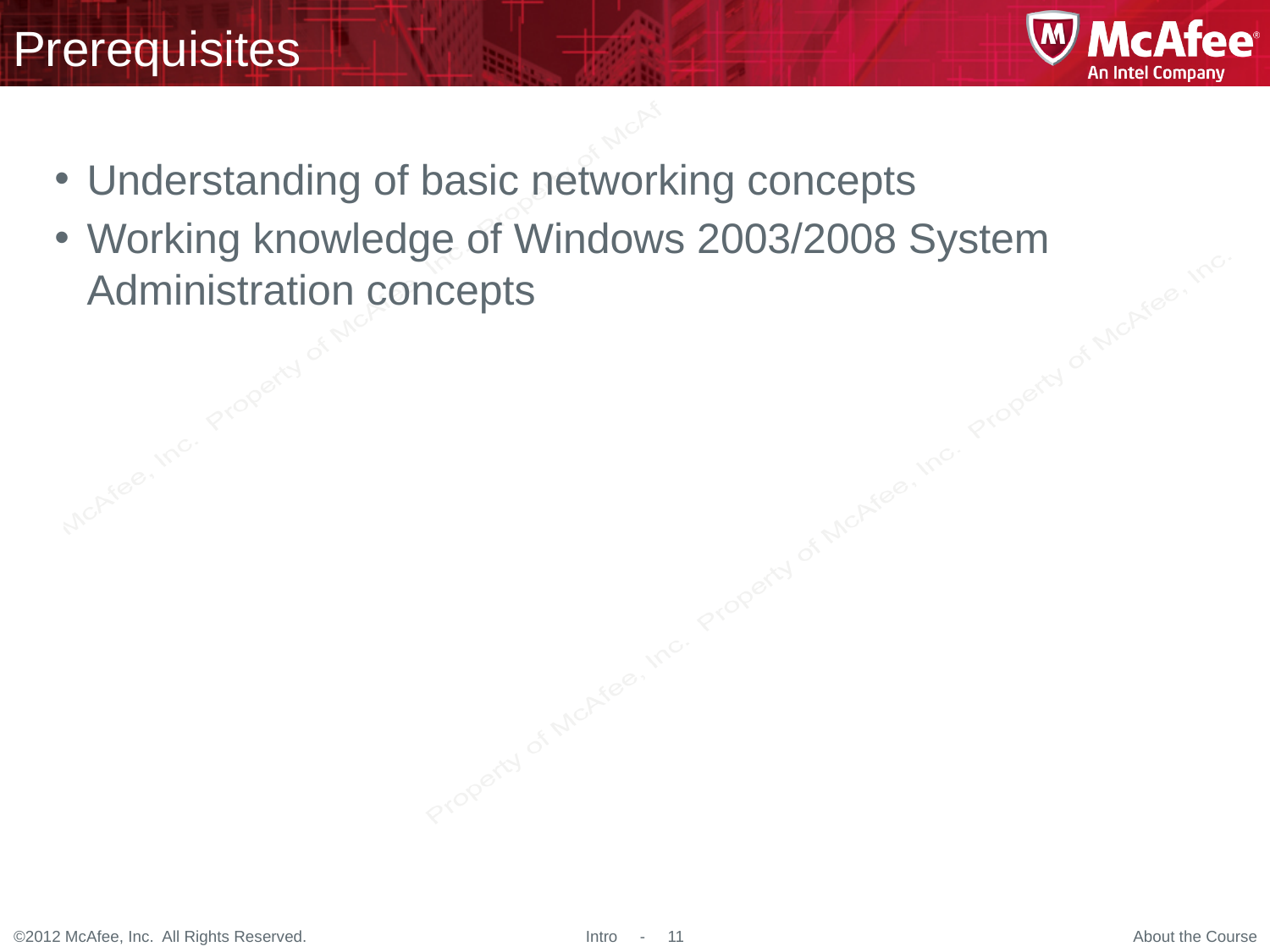

# Prerequisites

Understanding of basic networking concepts
Working knowledge of Windows 2003/2008 System Administration concepts
About the Course